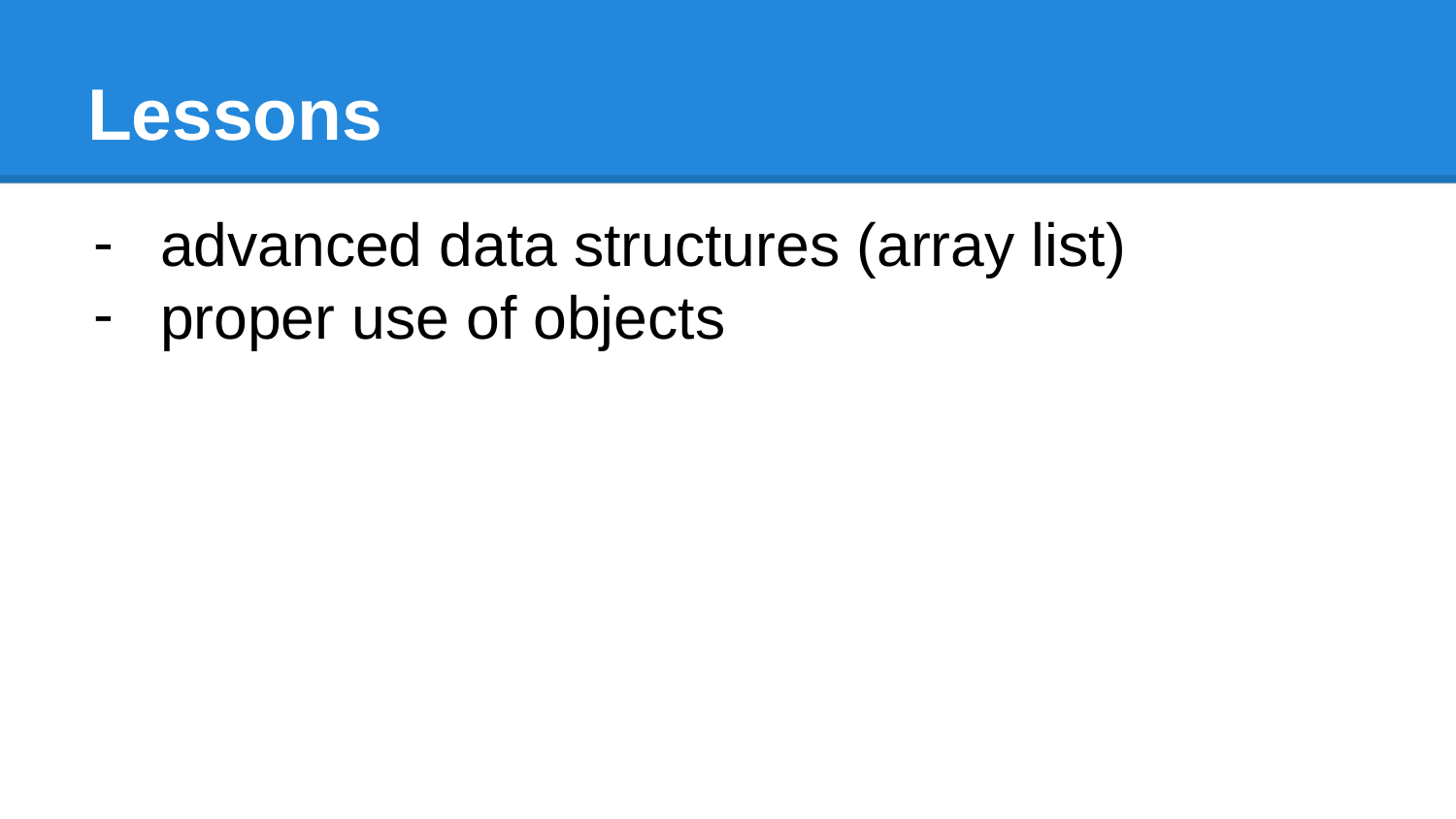

# Lessons
advanced data structures (array list)
proper use of objects